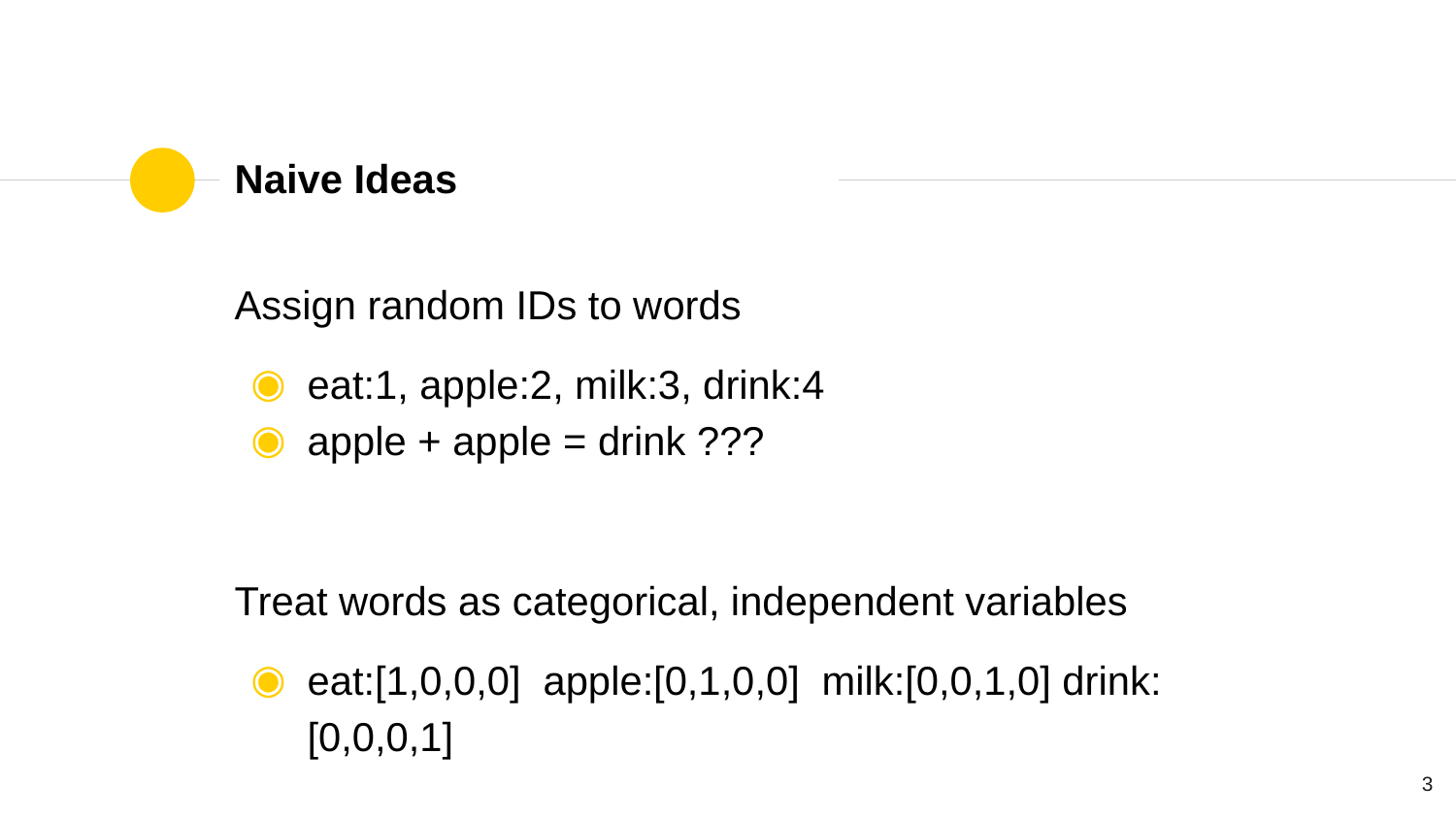

# Naive Ideas
Assign random IDs to words
eat:1, apple:2, milk:3, drink:4
apple + apple = drink ???

Treat words as categorical, independent variables
eat:[1,0,0,0]  apple:[0,1,0,0]  milk:[0,0,1,0] drink:[0,0,0,1]
3